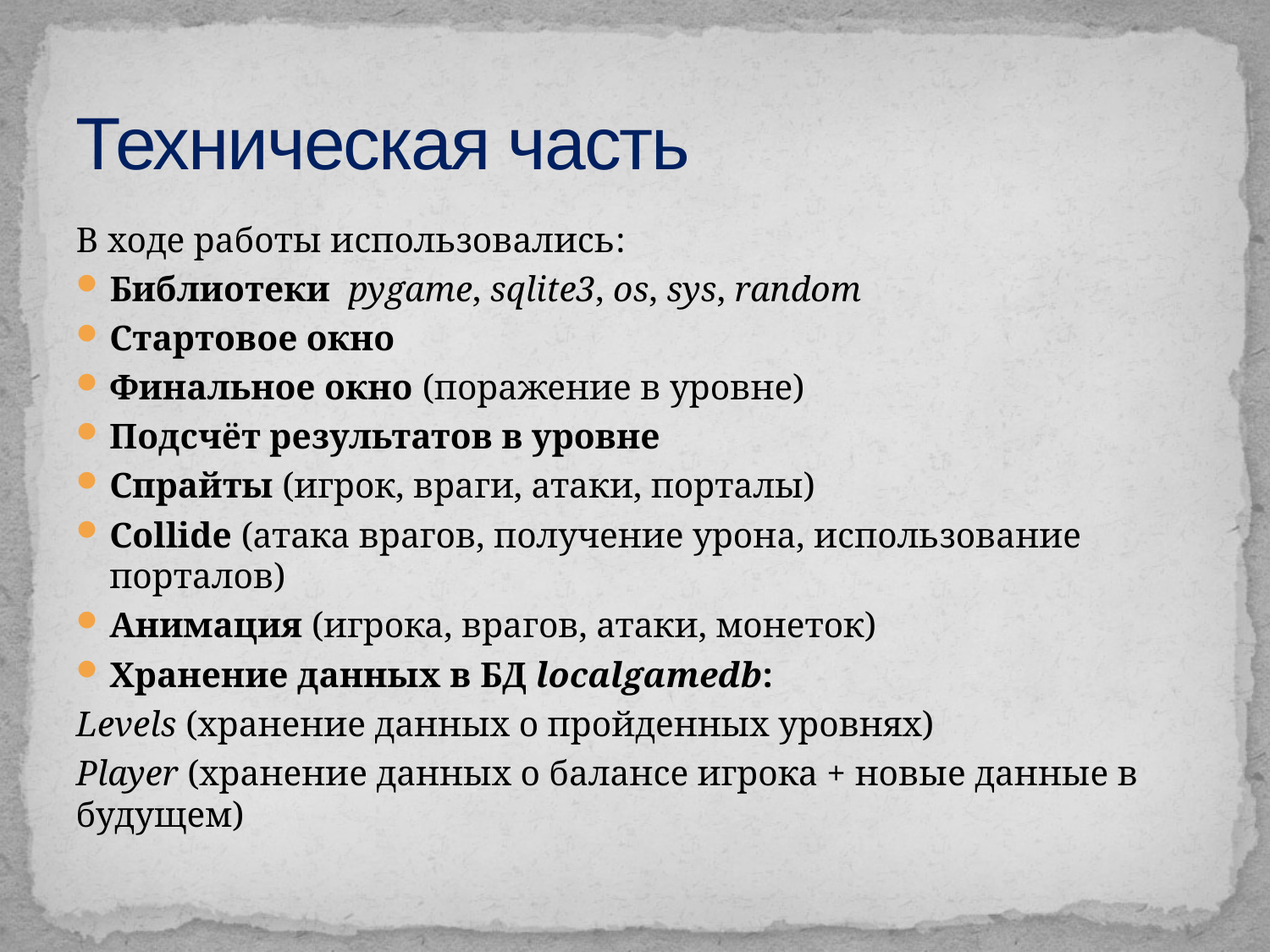

# Техническая часть
В ходе работы использовались:
Библиотеки  pygame, sqlite3, os, sys, random
Стартовое окно
Финальное окно (поражение в уровне)
Подсчёт результатов в уровне
Спрайты (игрок, враги, атаки, порталы)
Collide (атака врагов, получение урона, использование порталов)
Анимация (игрока, врагов, атаки, монеток)
Хранение данных в БД localgamedb:
Levels (хранение данных о пройденных уровнях)
Player (хранение данных о балансе игрока + новые данные в будущем)